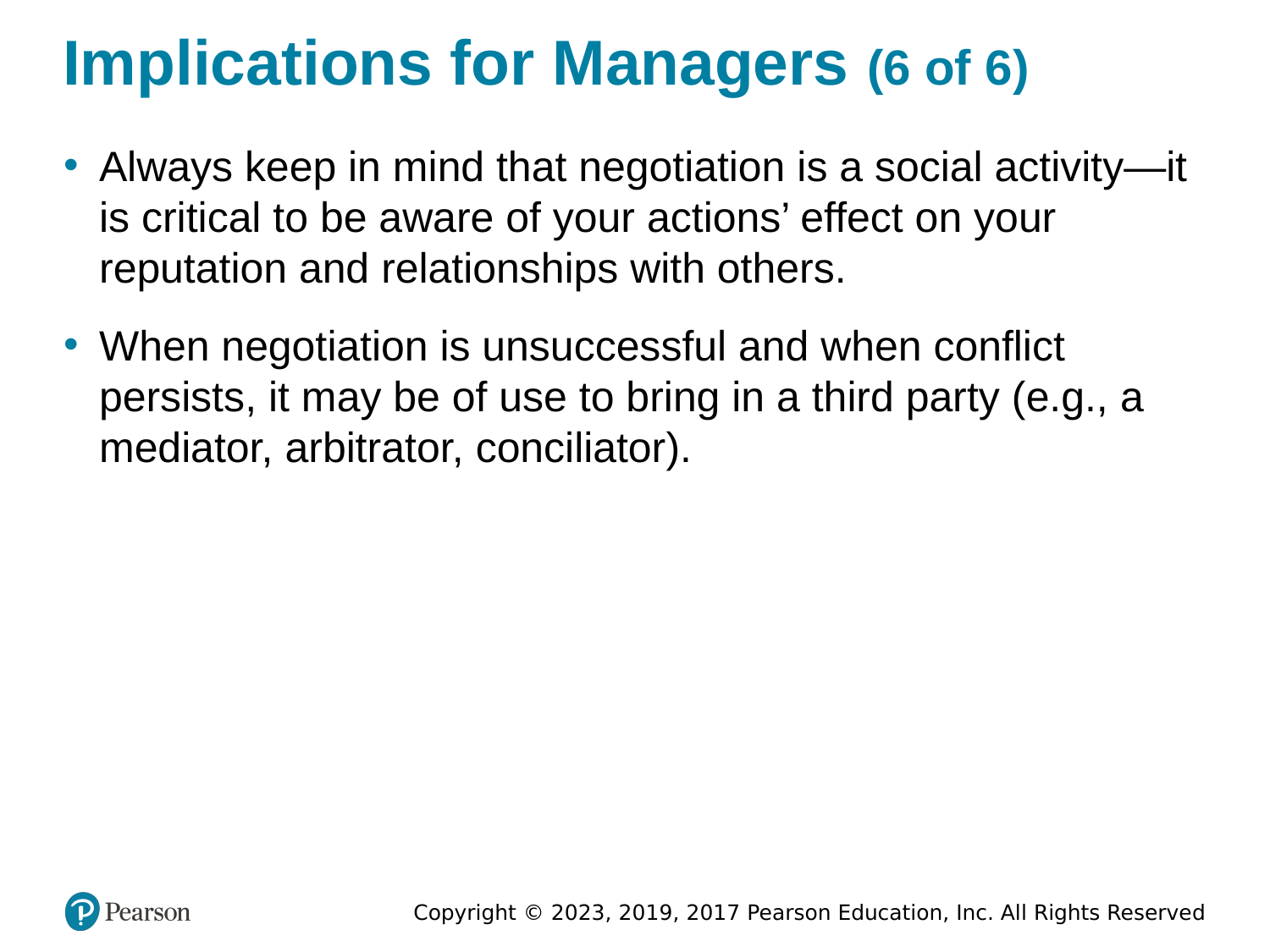

# Implications for Managers (6 of 6)
Always keep in mind that negotiation is a social activity—it is critical to be aware of your actions’ effect on your reputation and relationships with others.
When negotiation is unsuccessful and when conflict persists, it may be of use to bring in a third party (e.g., a mediator, arbitrator, conciliator).